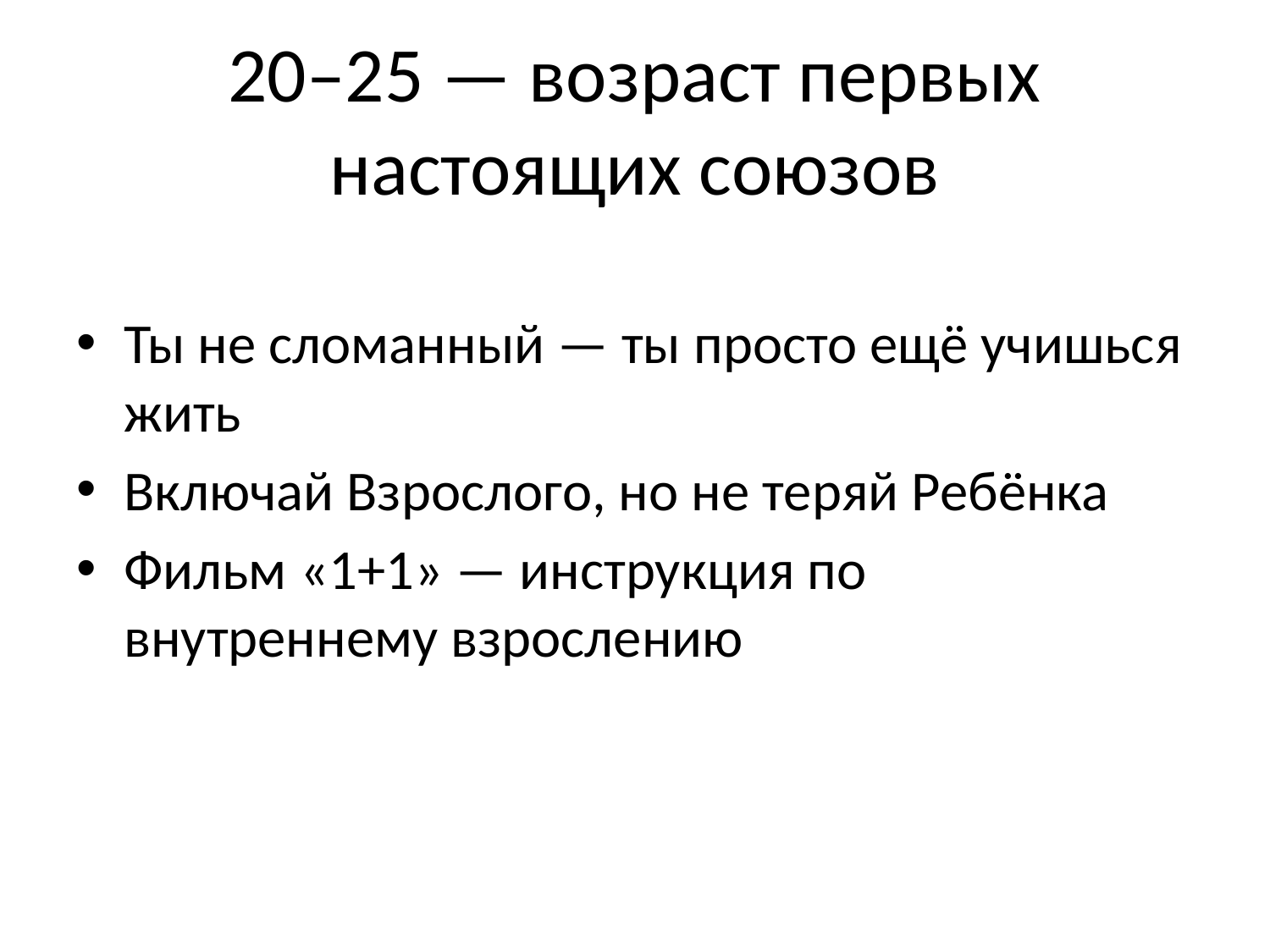

# 20–25 — возраст первых настоящих союзов

Ты не сломанный — ты просто ещё учишься жить
Включай Взрослого, но не теряй Ребёнка
Фильм «1+1» — инструкция по внутреннему взрослению